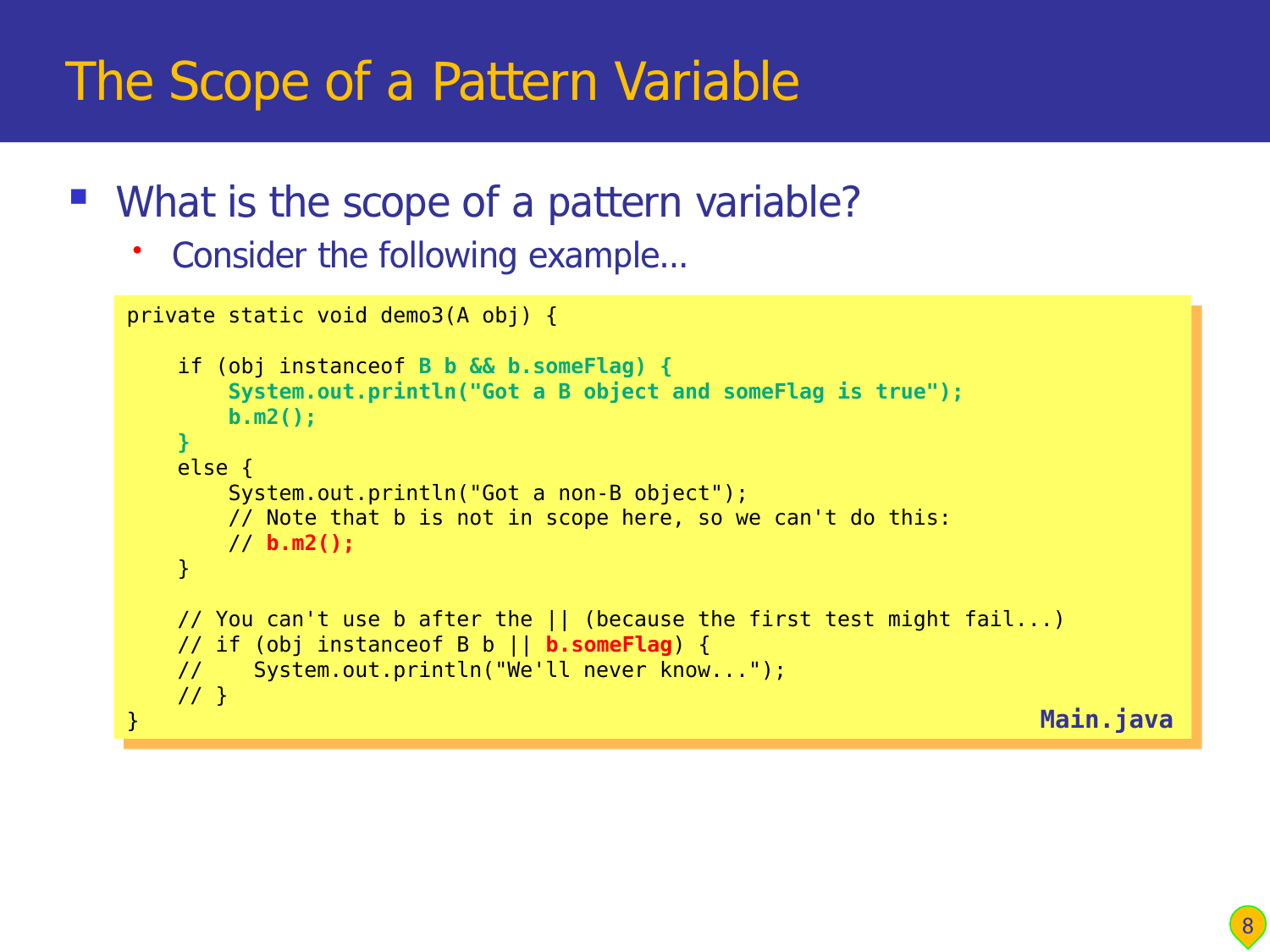

# The Scope of a Pattern Variable
What is the scope of a pattern variable?
Consider the following example…
private static void demo3(A obj) {

    if (obj instanceof B b && b.someFlag) {
        System.out.println("Got a B object and someFlag is true");
        b.m2();
    }
    else {
        System.out.println("Got a non-B object");
        // Note that b is not in scope here, so we can't do this:
        // b.m2();
    }

    // You can't use b after the || (because the first test might fail...)
    // if (obj instanceof B b || b.someFlag) {
    //    System.out.println("We'll never know...");
    // }
}
Main.java
8